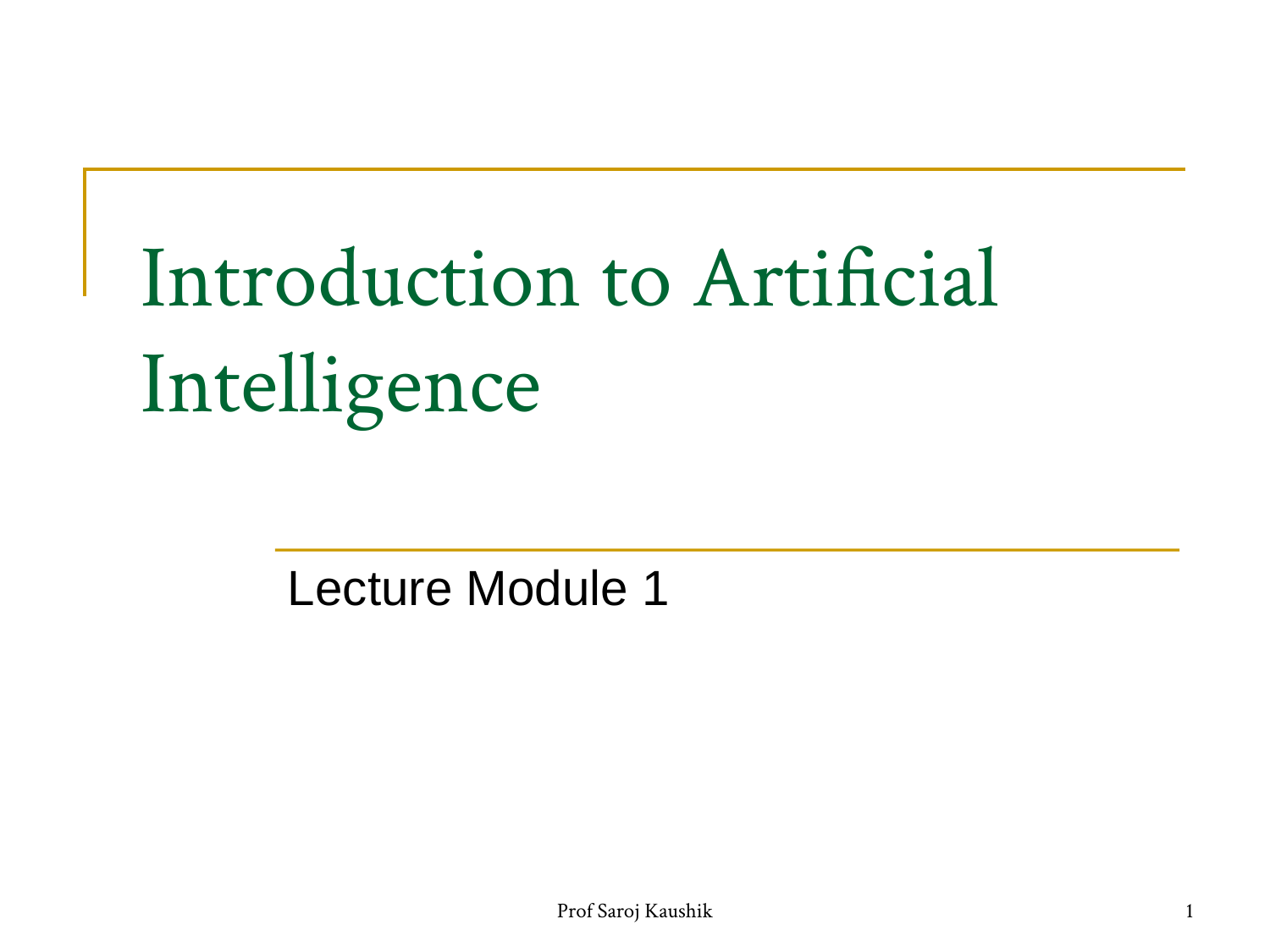

# Introduction to Artificial Intelligence
Lecture Module 1
Prof Saroj Kaushik
1